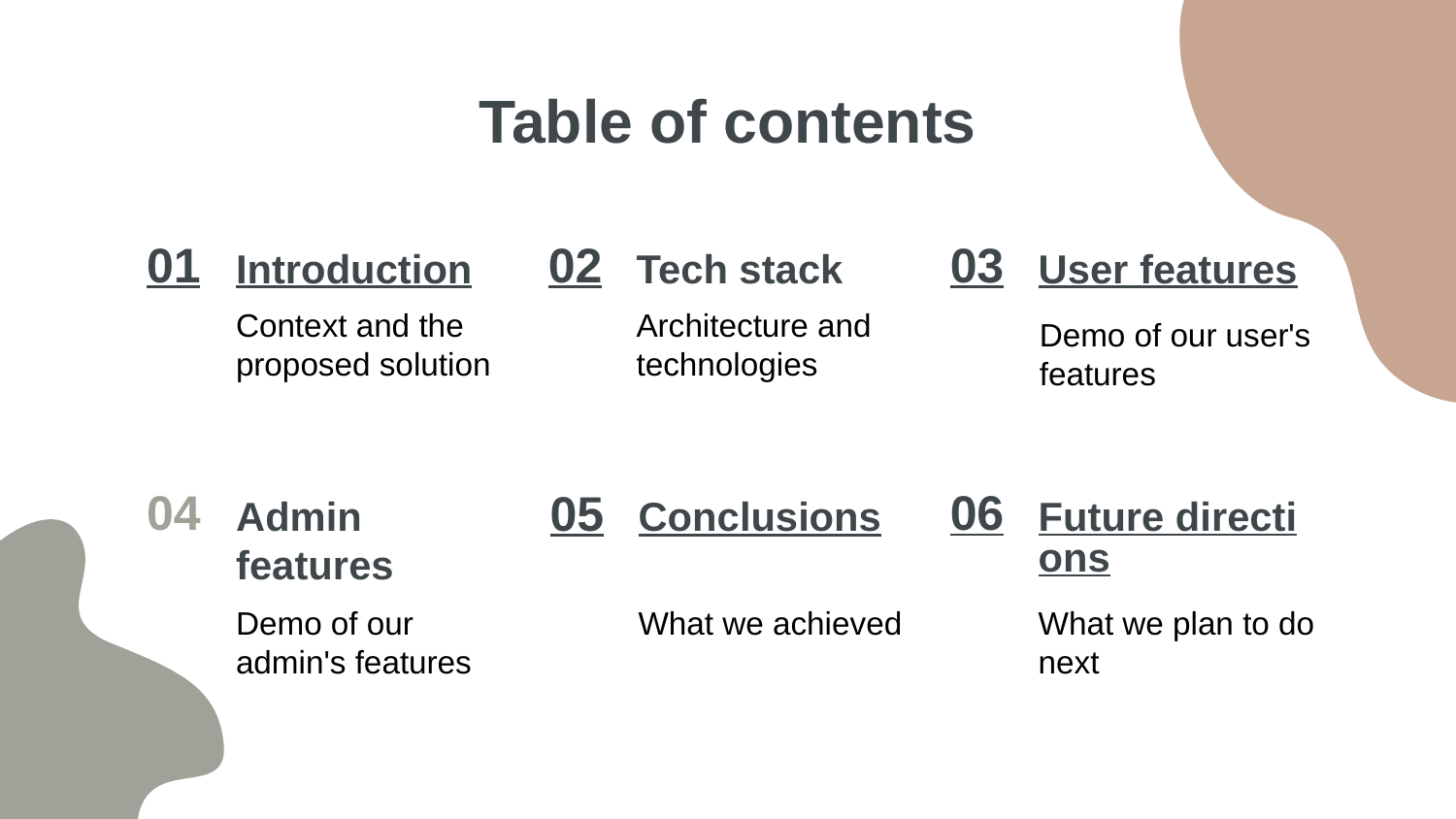

# Table of contents
01
Introduction
02
Tech stack
03
User features
Context and the proposed solution
Architecture and technologies
Demo of our user's features
04
06
Admin features
Future directions
05
Conclusions
Demo of our admin's features
What we plan to do next
What we achieved